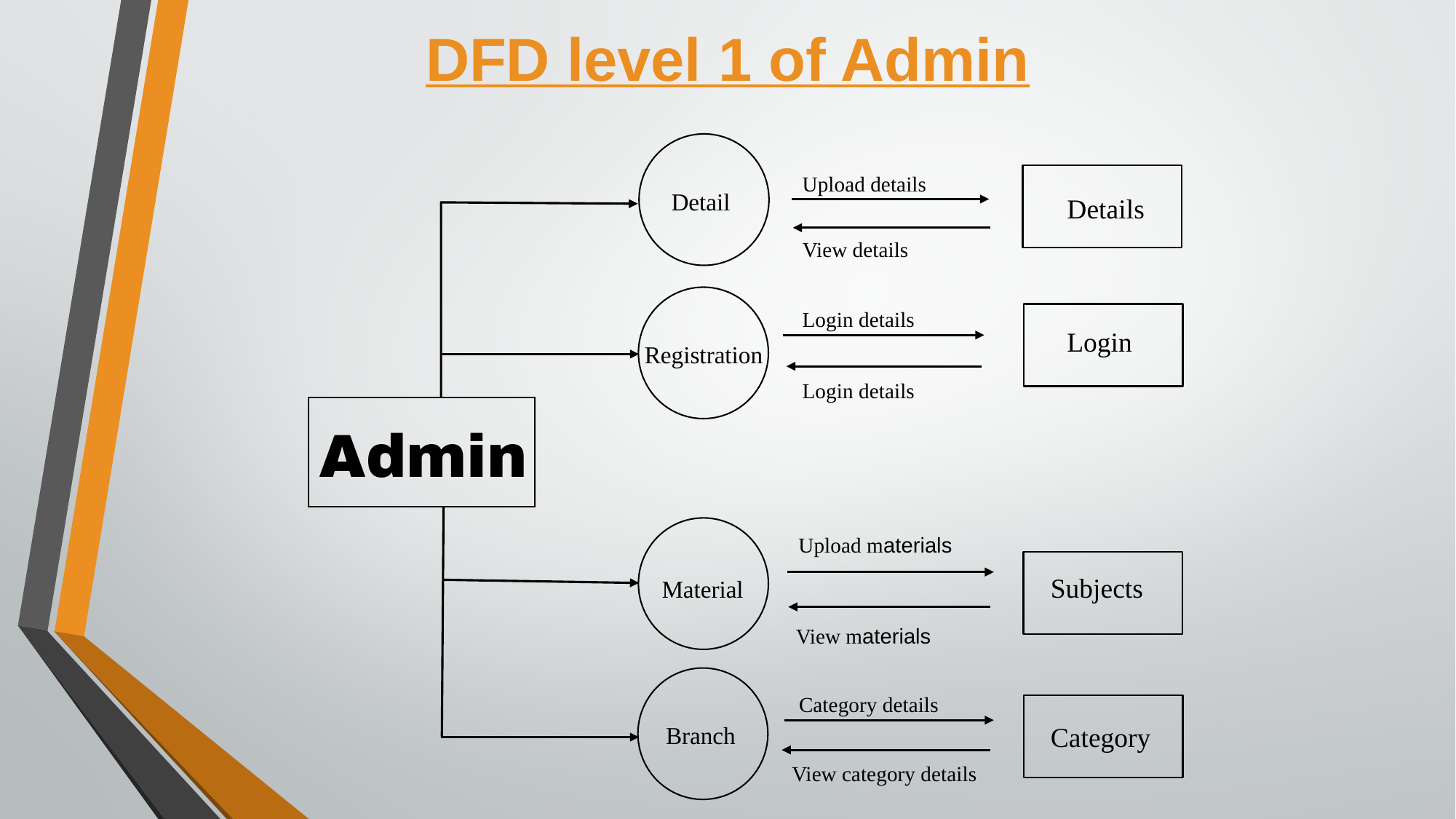

DFD level 1 of Admin

Upload details

Detail
Details

View details

Login details

Login
Registration
Login details

Admin

Upload materials

Subjects
Material
View materials

Category details

Branch
Category
View category details